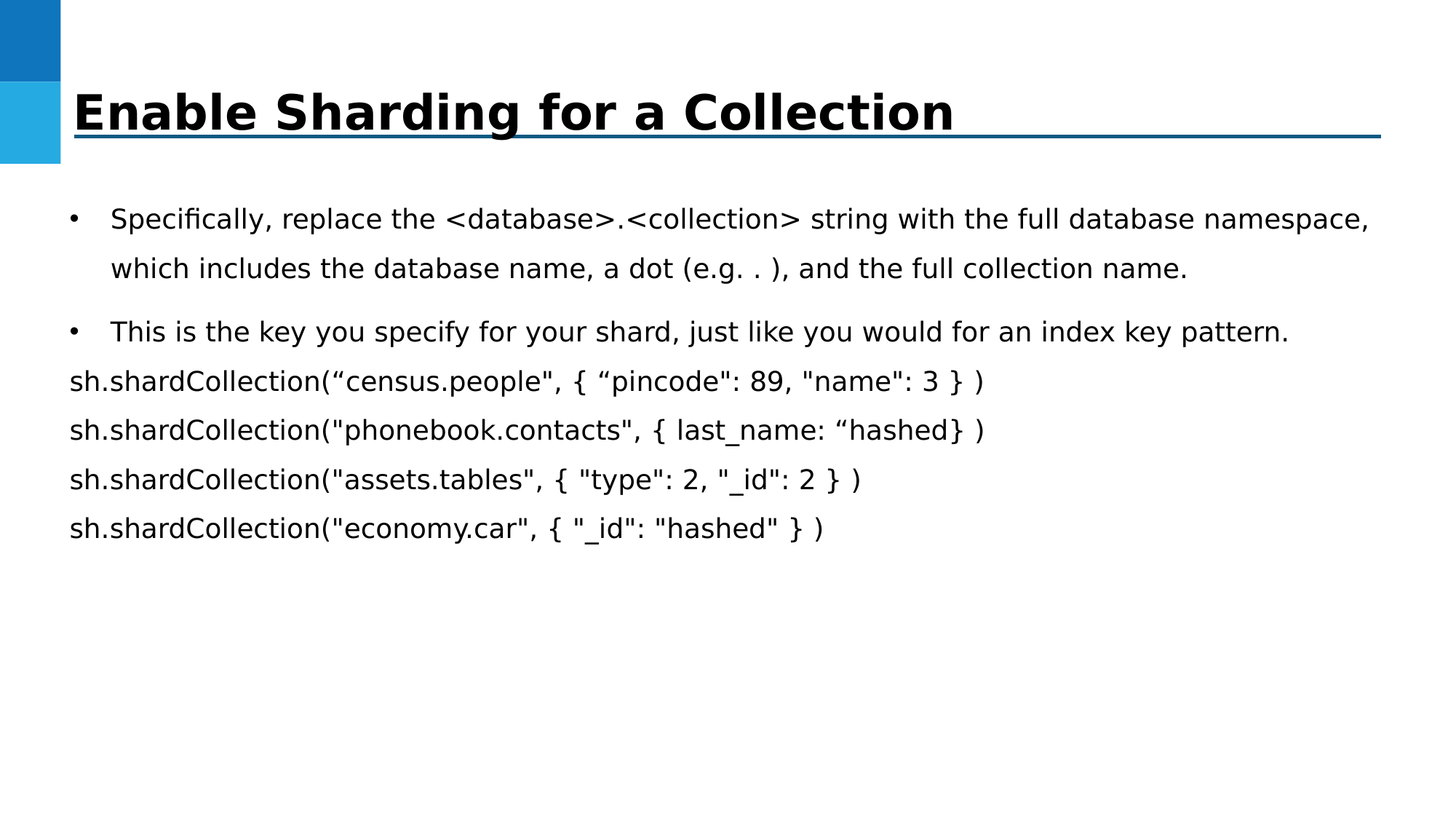

Enable Sharding for a Collection
Specifically, replace the <database>.<collection> string with the full database namespace, which includes the database name, a dot (e.g. . ), and the full collection name.
This is the key you specify for your shard, just like you would for an index key pattern.
sh.shardCollection(“census.people", { “pincode": 89, "name": 3 } )
sh.shardCollection("phonebook.contacts", { last_name: “hashed} )
sh.shardCollection("assets.tables", { "type": 2, "_id": 2 } )
sh.shardCollection("economy.car", { "_id": "hashed" } )
DO NOT WRITE ANYTHING
HERE. LEAVE THIS SPACE FOR
 WEBCAM